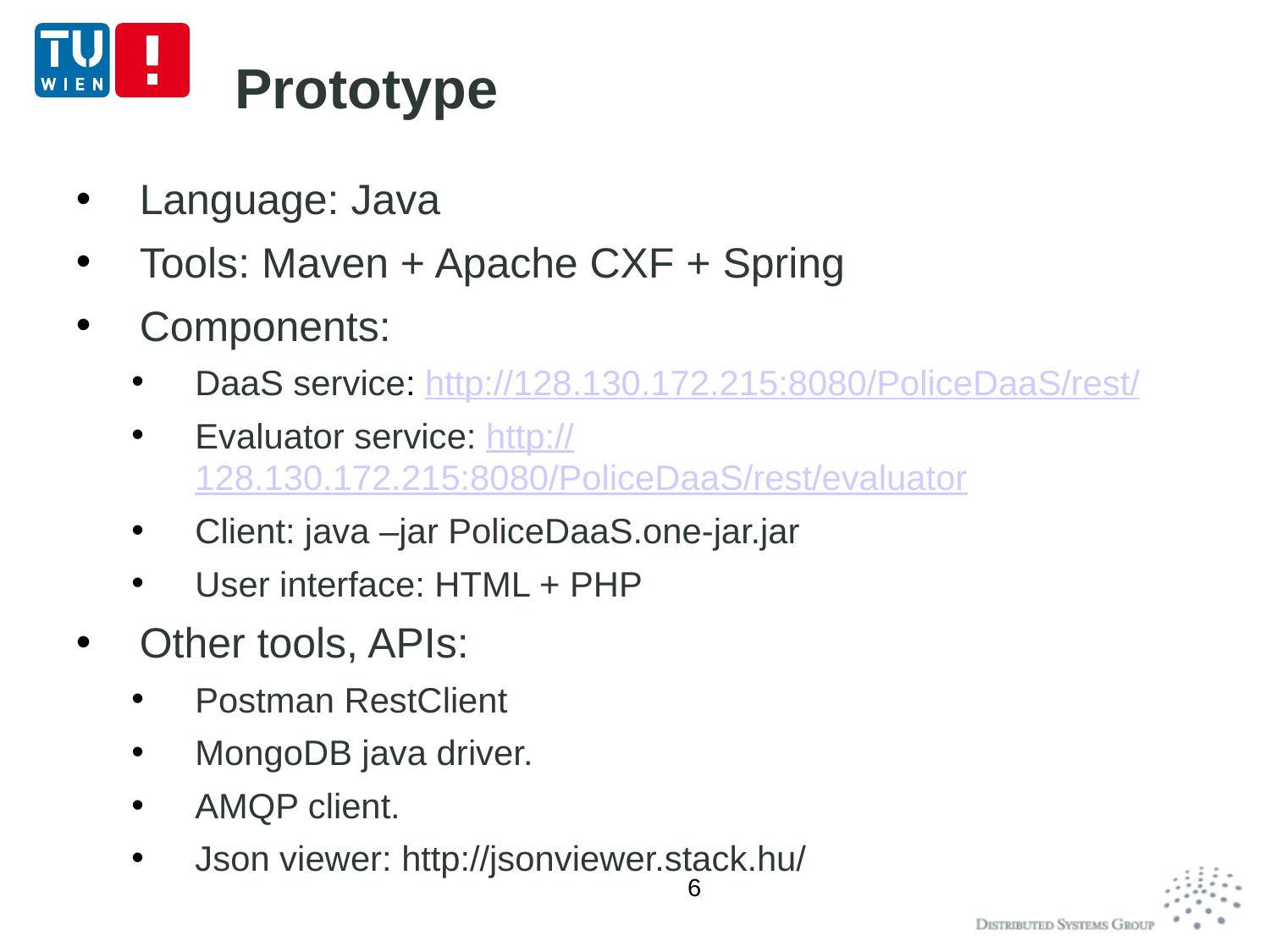

# Prototype
Language: Java
Tools: Maven + Apache CXF + Spring
Components:
DaaS service: http://128.130.172.215:8080/PoliceDaaS/rest/
Evaluator service: http://128.130.172.215:8080/PoliceDaaS/rest/evaluator
Client: java –jar PoliceDaaS.one-jar.jar
User interface: HTML + PHP
Other tools, APIs:
Postman RestClient
MongoDB java driver.
AMQP client.
Json viewer: http://jsonviewer.stack.hu/

6